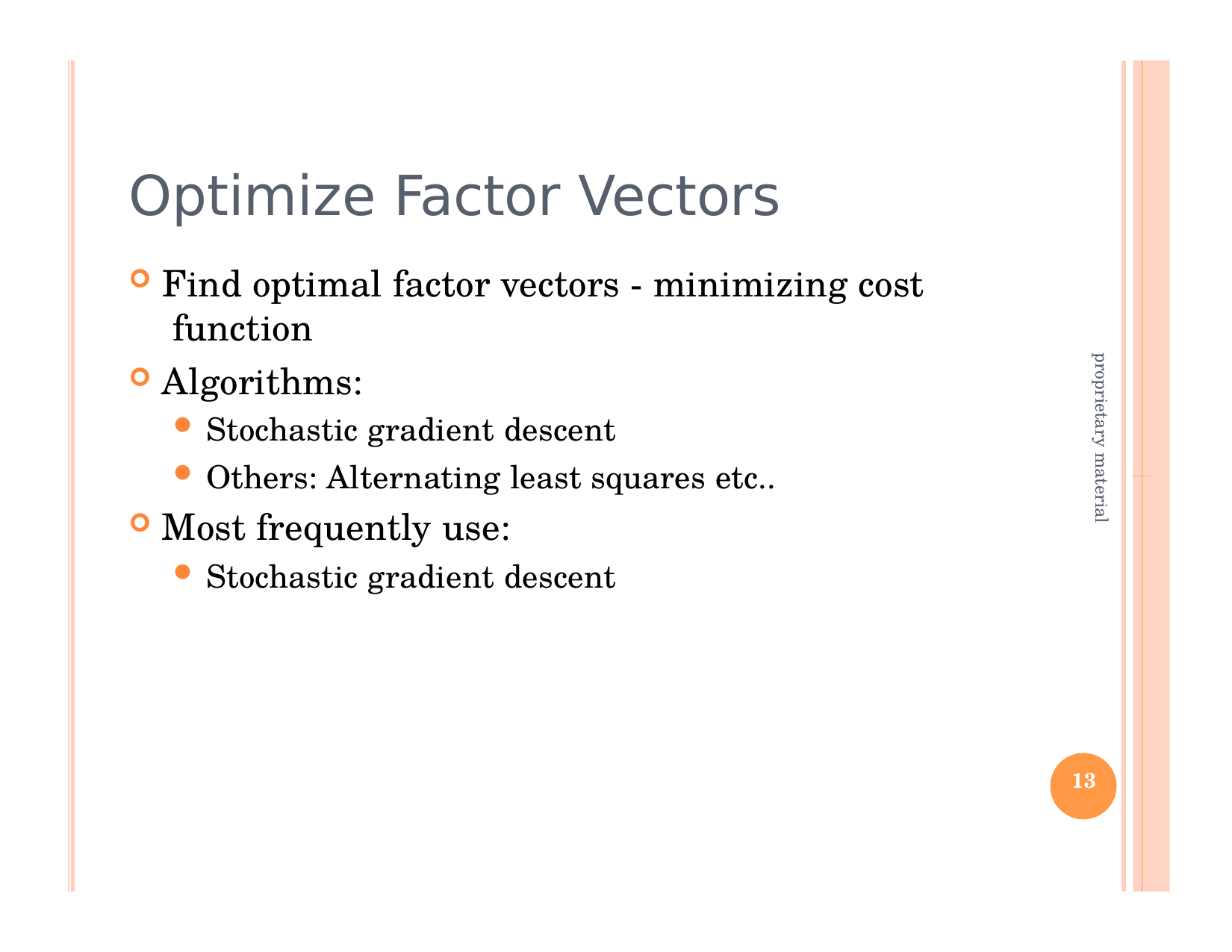

# Optimize Factor Vectors
Find optimal factor vectors - minimizing cost  function
Algorithms:
Stochastic gradient descent
Others: Alternating least squares etc..
Most frequently use:
Stochastic gradient descent
proprietary material
13